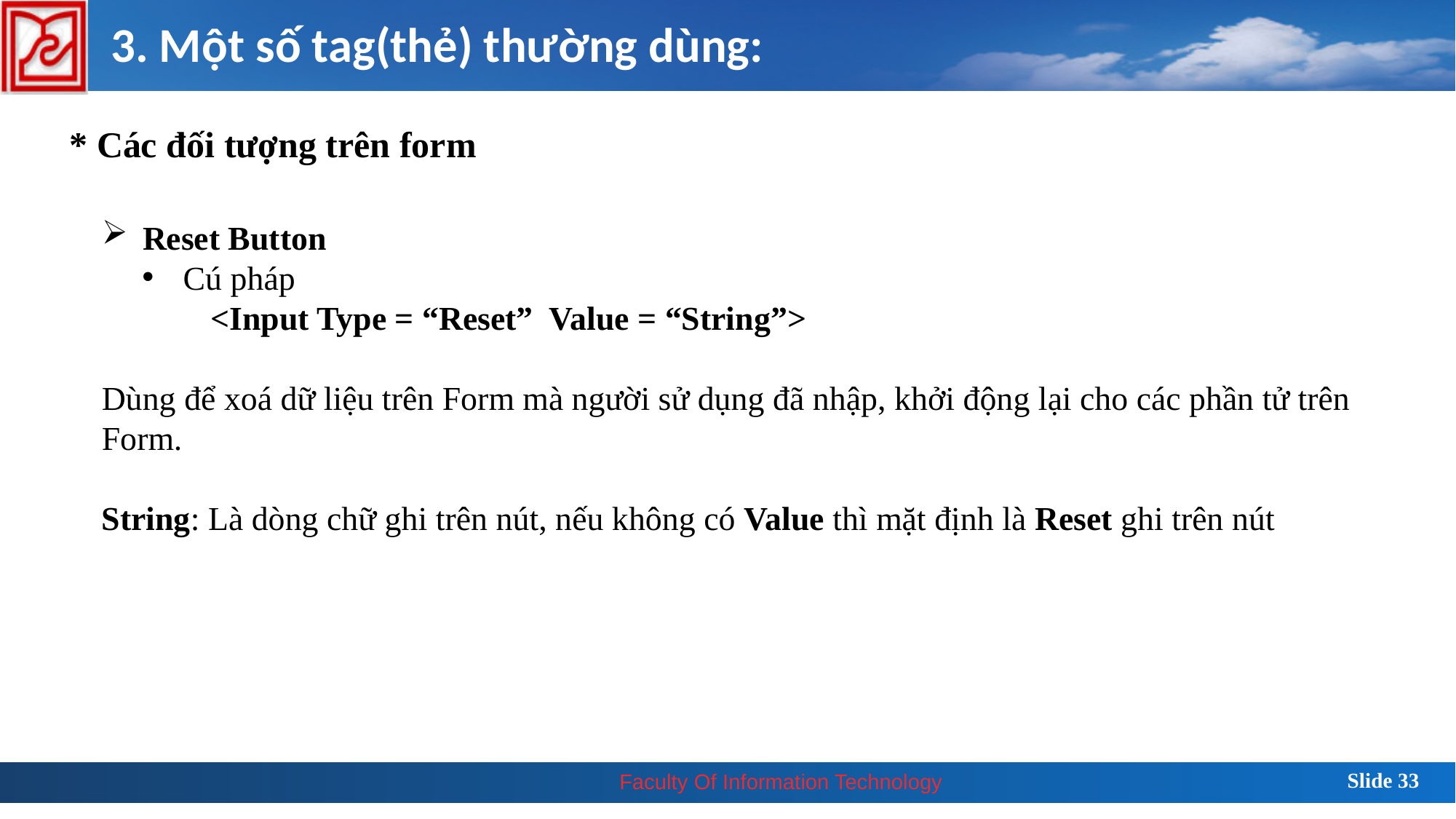

3. Một số tag(thẻ) thường dùng:
* Các đối tượng trên form
Reset Button
Cú pháp
	<Input Type = “Reset”  Value = “String”>

Dùng để xoá dữ liệu trên Form mà người sử dụng đã nhập, khởi động lại cho các phần tử trên Form.

String: Là dòng chữ ghi trên nút, nếu không có Value thì mặt định là Reset ghi trên nút